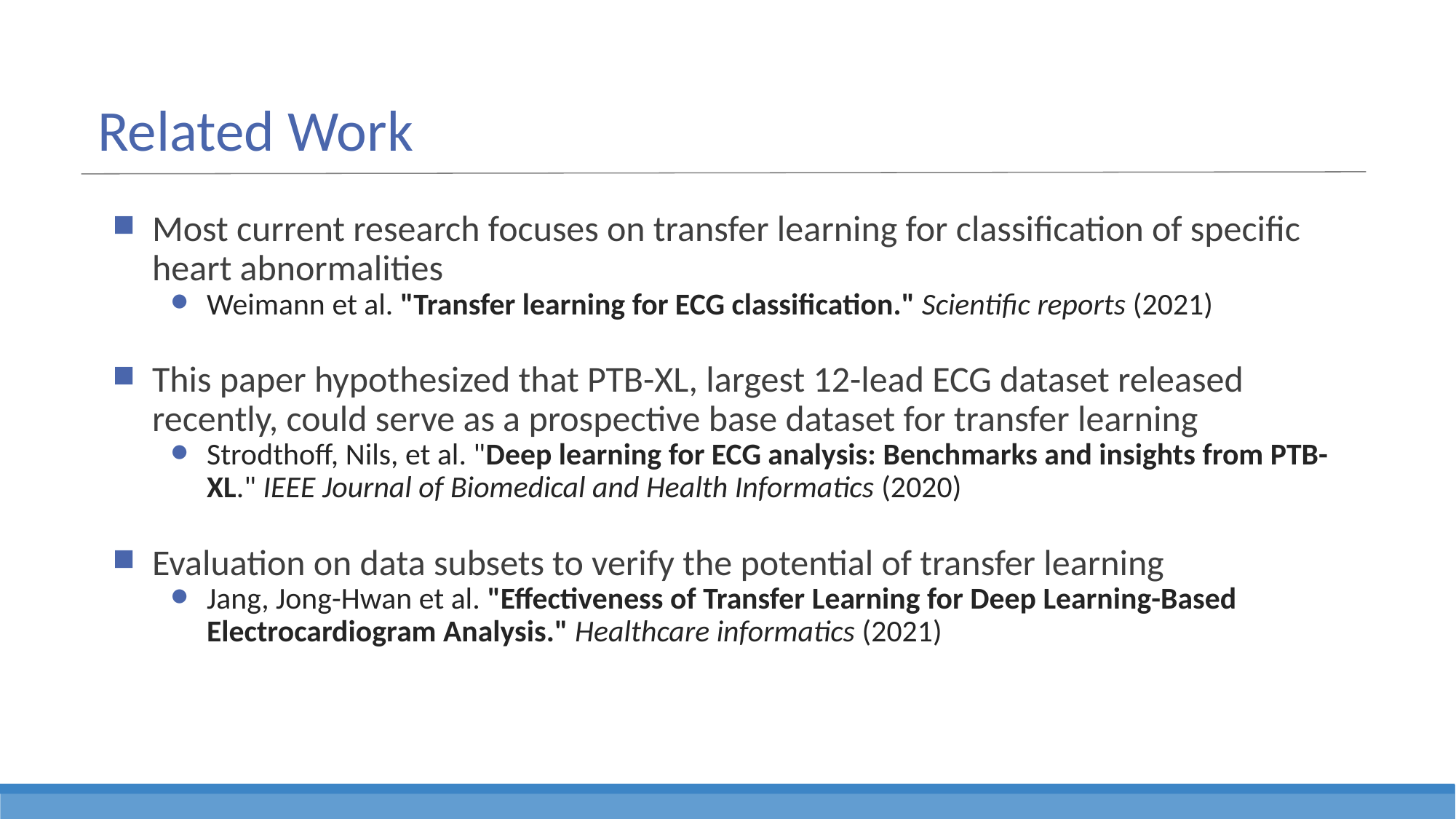

# Related Work
Most current research focuses on transfer learning for classification of specific heart abnormalities
Weimann et al. "Transfer learning for ECG classification." Scientific reports (2021)

This paper hypothesized that PTB-XL, largest 12-lead ECG dataset released recently, could serve as a prospective base dataset for transfer learning
Strodthoff, Nils, et al. "Deep learning for ECG analysis: Benchmarks and insights from PTB-XL." IEEE Journal of Biomedical and Health Informatics (2020)

Evaluation on data subsets to verify the potential of transfer learning
Jang, Jong-Hwan et al. "Effectiveness of Transfer Learning for Deep Learning-Based Electrocardiogram Analysis." Healthcare informatics (2021)